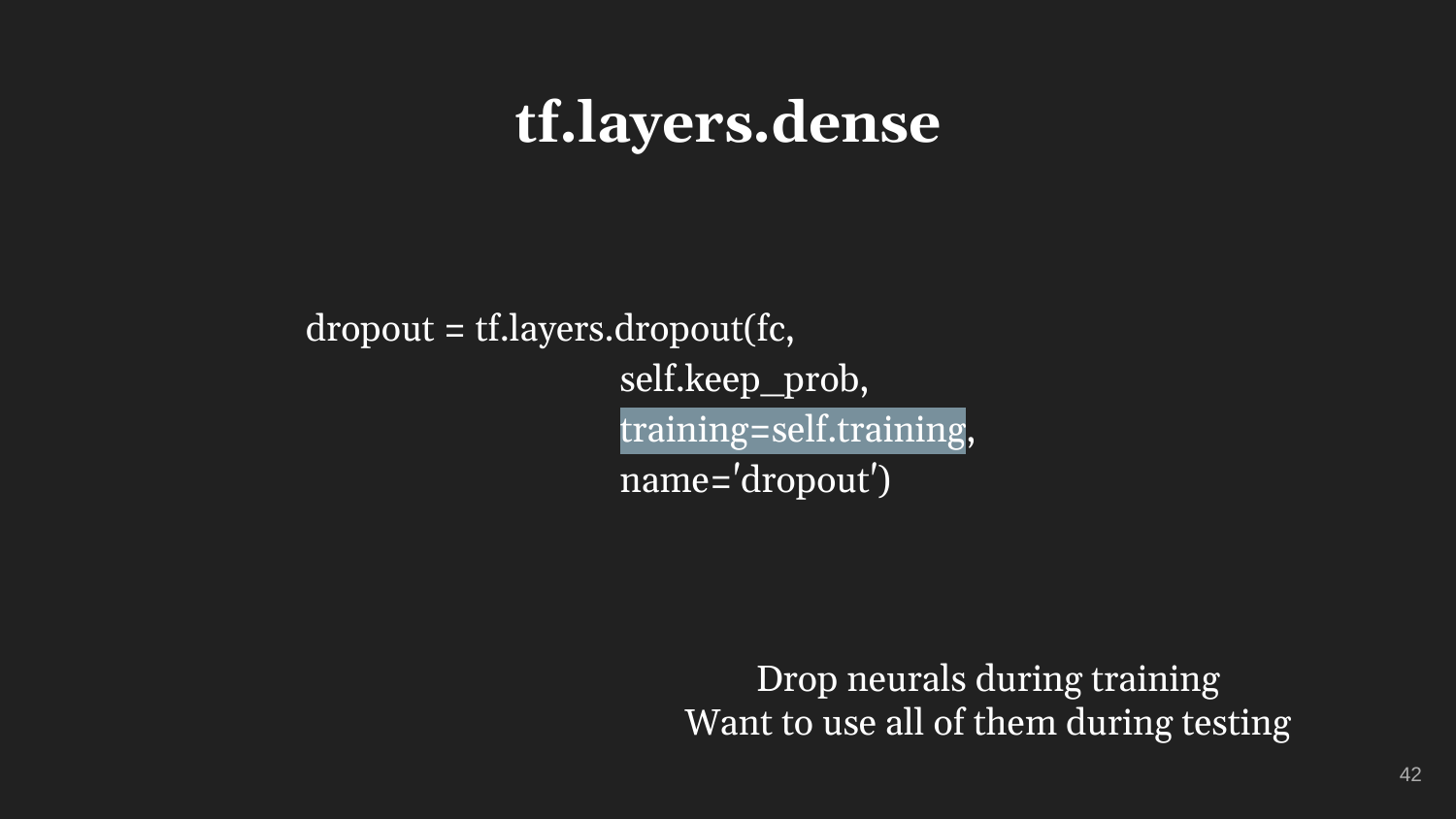

# tf.layers.dense
dropout = tf.layers.dropout(fc,
                                    self.keep_prob,
                                    training=self.training,
                                    name='dropout')

Drop neurals during training
Want to use all of them during testing
42